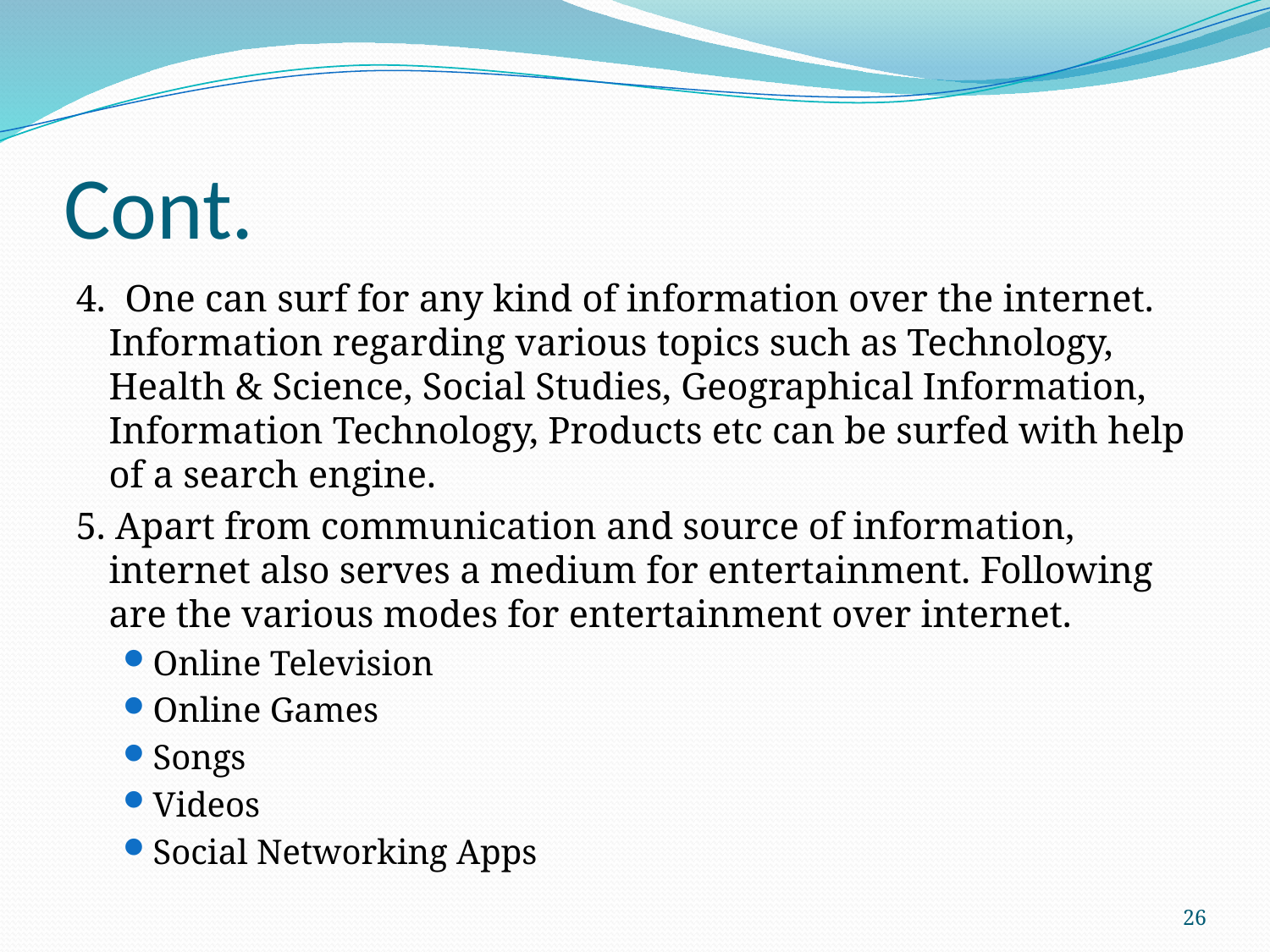

# Cont.
4.  One can surf for any kind of information over the internet. Information regarding various topics such as Technology, Health & Science, Social Studies, Geographical Information, Information Technology, Products etc can be surfed with help of a search engine.
5. Apart from communication and source of information, internet also serves a medium for entertainment. Following are the various modes for entertainment over internet.
Online Television
Online Games
Songs
Videos
Social Networking Apps

26